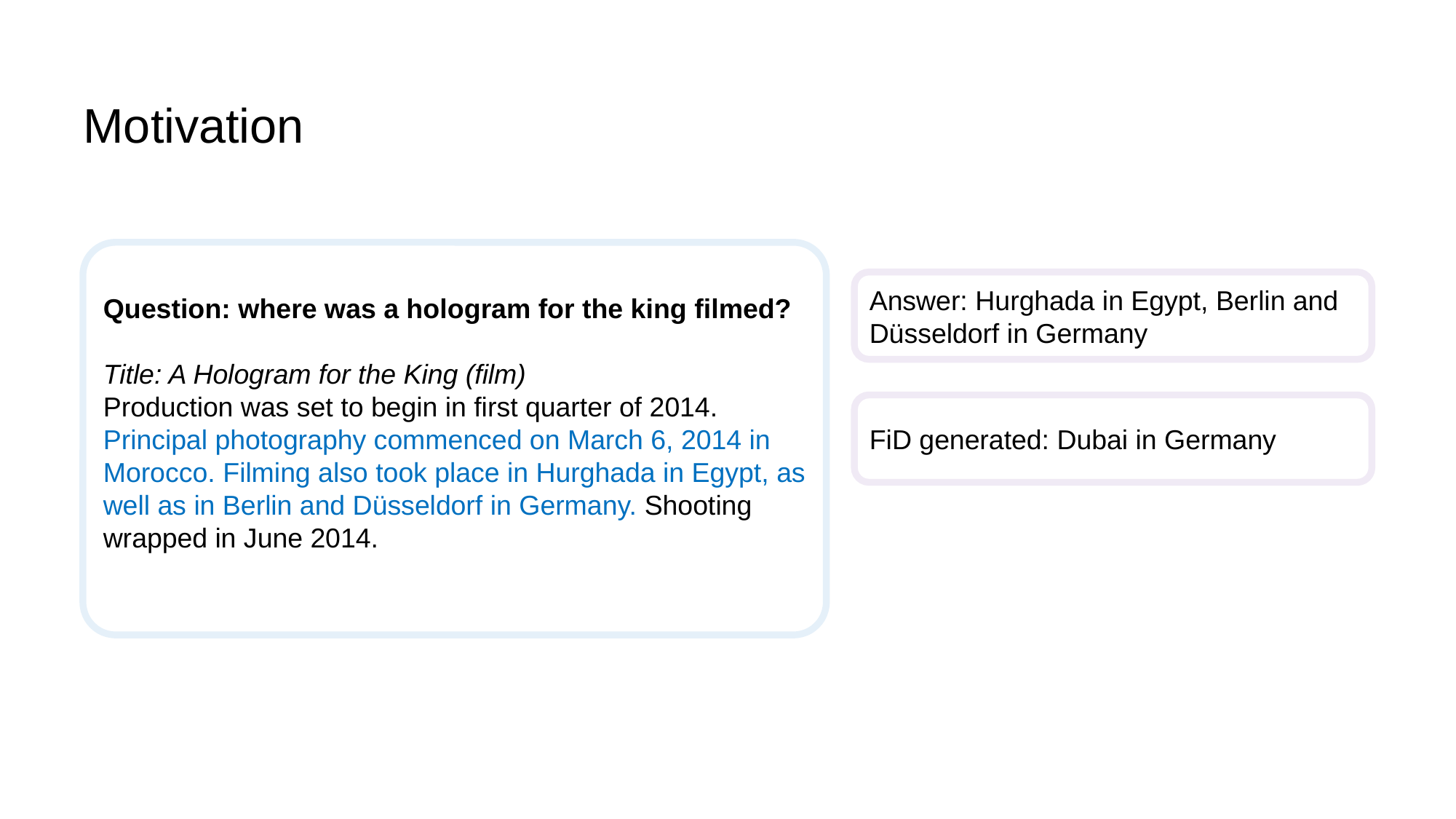

Motivation

Question: where was a hologram for the king filmed?

Title: A Hologram for the King (film)
Production was set to begin in first quarter of 2014. Principal photography commenced on March 6, 2014 in Morocco. Filming also took place in Hurghada in Egypt, as well as in Berlin and Düsseldorf in Germany. Shooting wrapped in June 2014.

Answer: Hurghada in Egypt, Berlin and Düsseldorf in Germany
FiD generated: Dubai in Germany